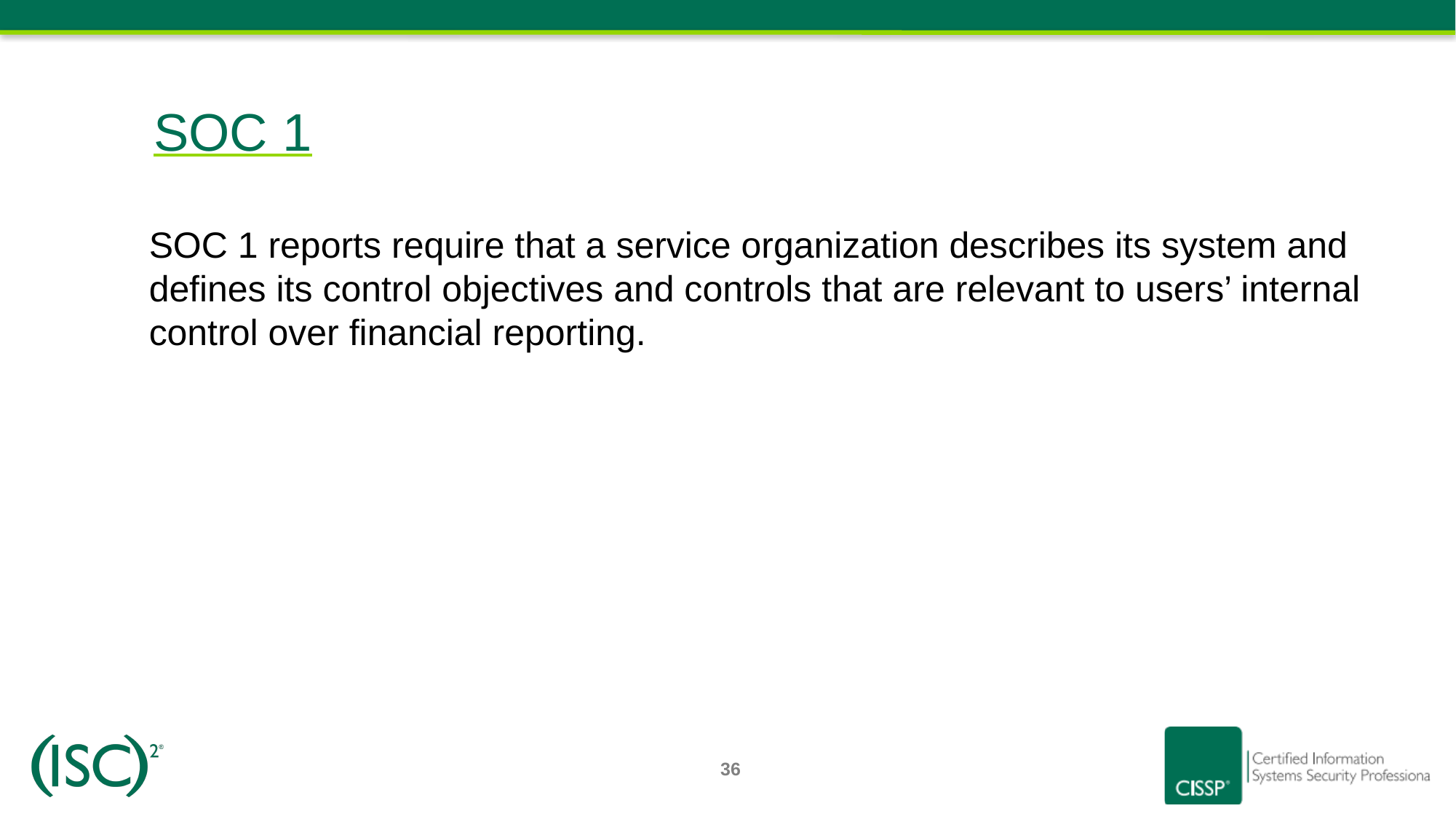

# SOC 1
SOC 1 reports require that a service organization describes its system and defines its control objectives and controls that are relevant to users’ internal control over financial reporting.